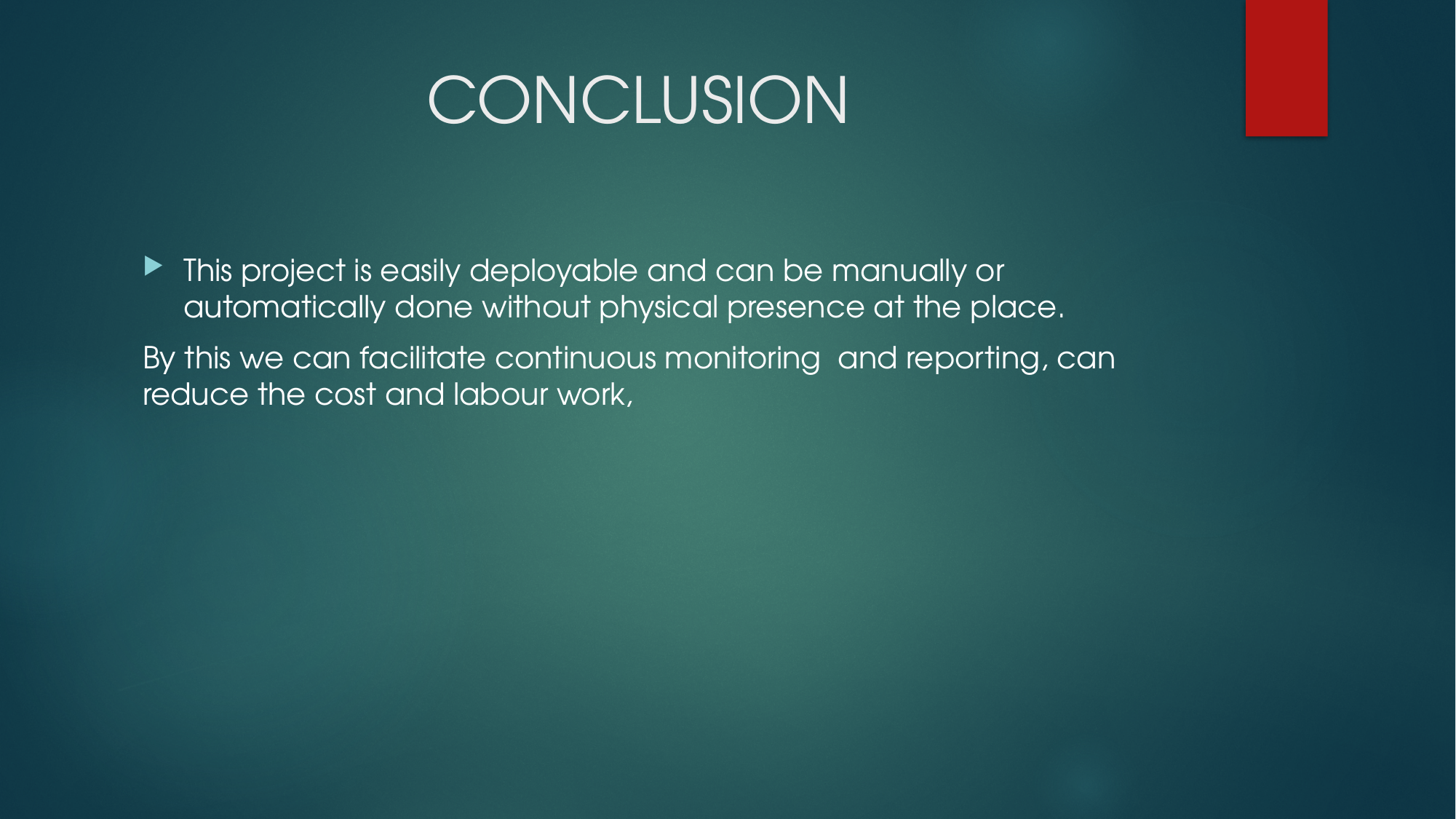

# CONCLUSION
This project is easily deployable and can be manually or automatically done without physical presence at the place.
By this we can facilitate continuous monitoring  and reporting, can reduce the cost and labour work,